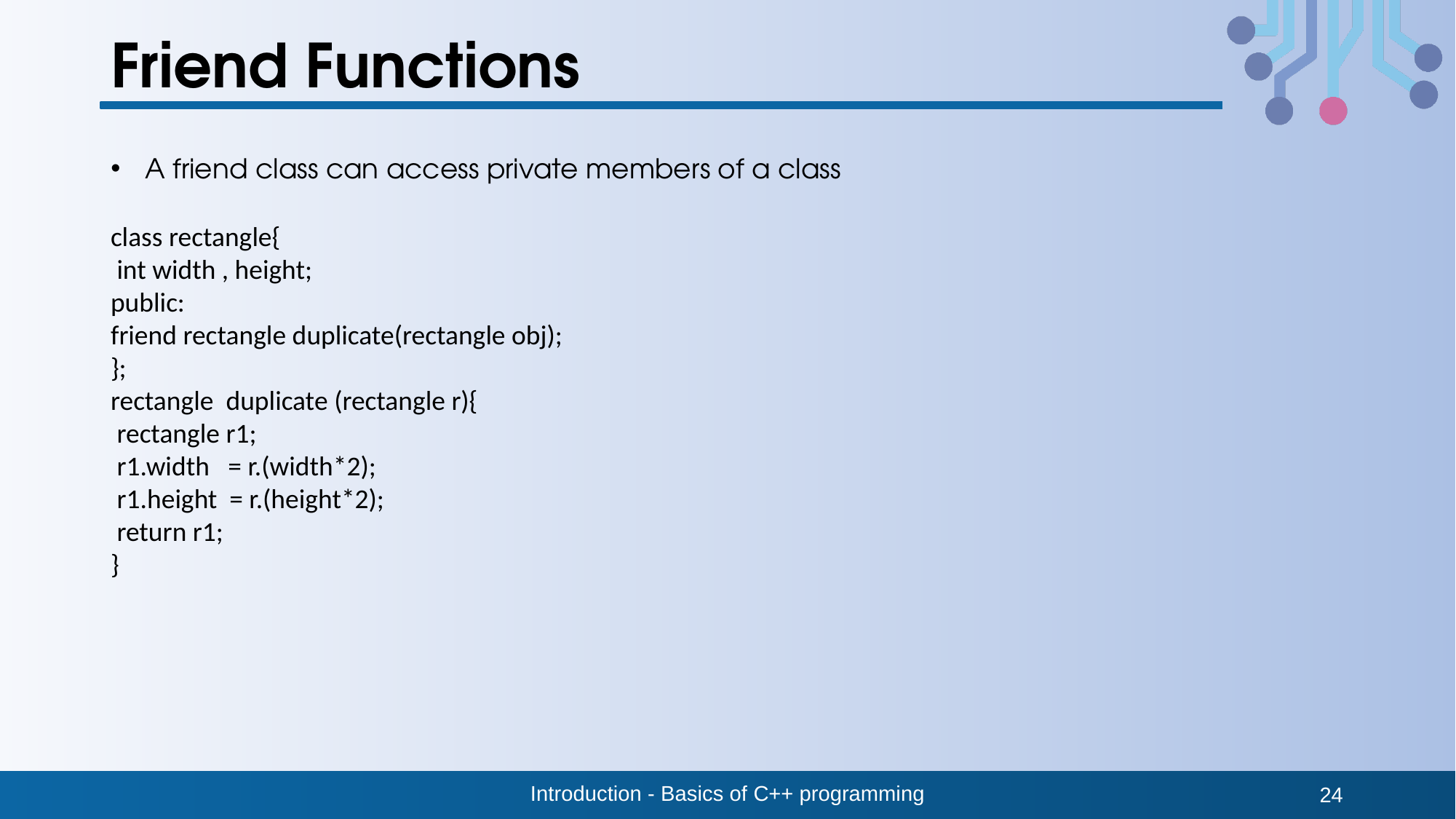

# Friend Functions
A friend class can access private members of a class
class rectangle{
 int width , height;
public:
friend rectangle duplicate(rectangle obj);
};
rectangle  duplicate (rectangle r){
 rectangle r1;
 r1.width   = r.(width*2);
 r1.height  = r.(height*2);
 return r1;
}
Introduction - Basics of C++ programming
24